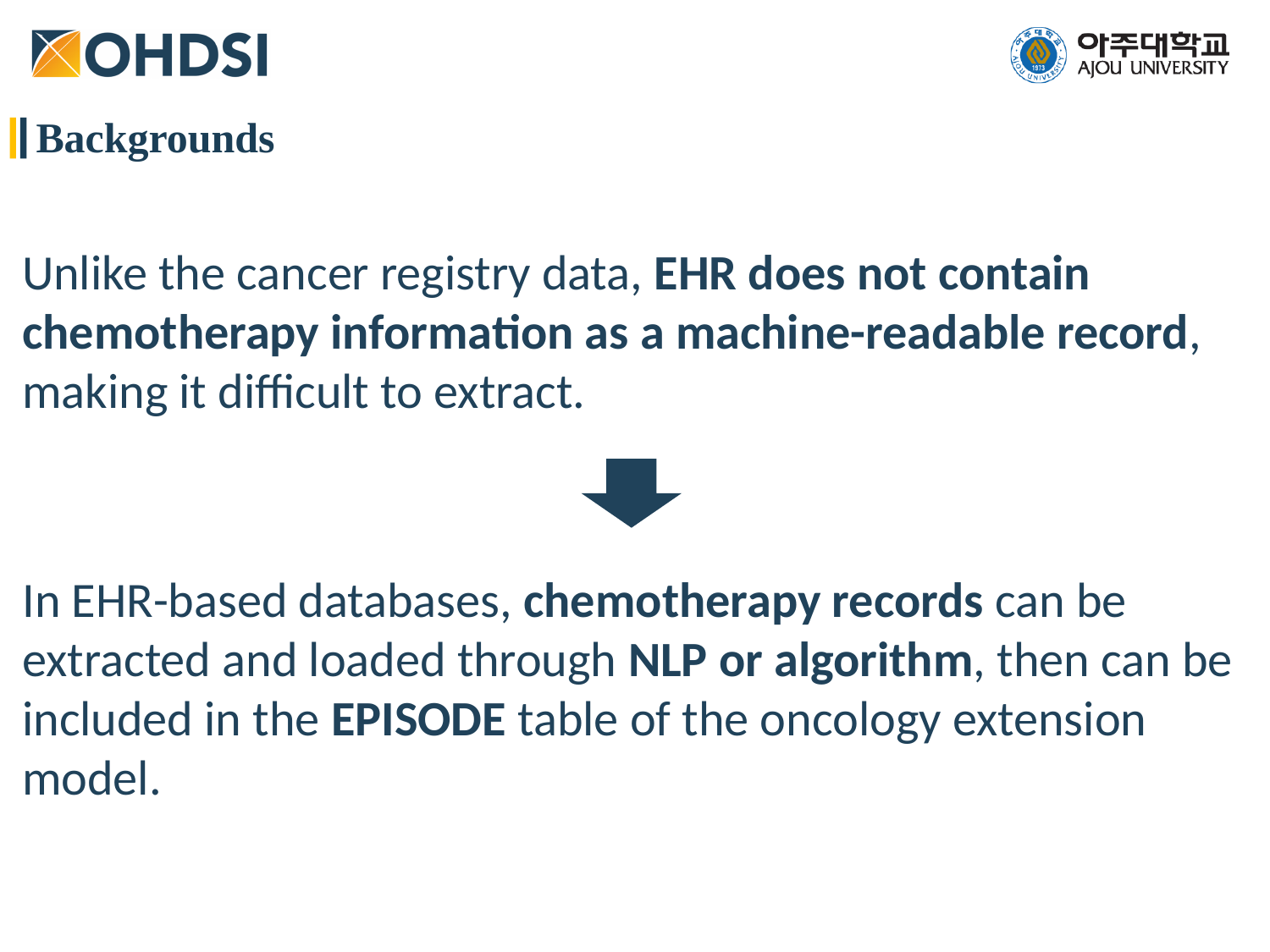

Backgrounds

Unlike the cancer registry data, EHR does not contain chemotherapy information as a machine-readable record, making it difficult to extract.

In EHR-based databases, chemotherapy records can be extracted and loaded through NLP or algorithm, then can be included in the EPISODE table of the oncology extension model.